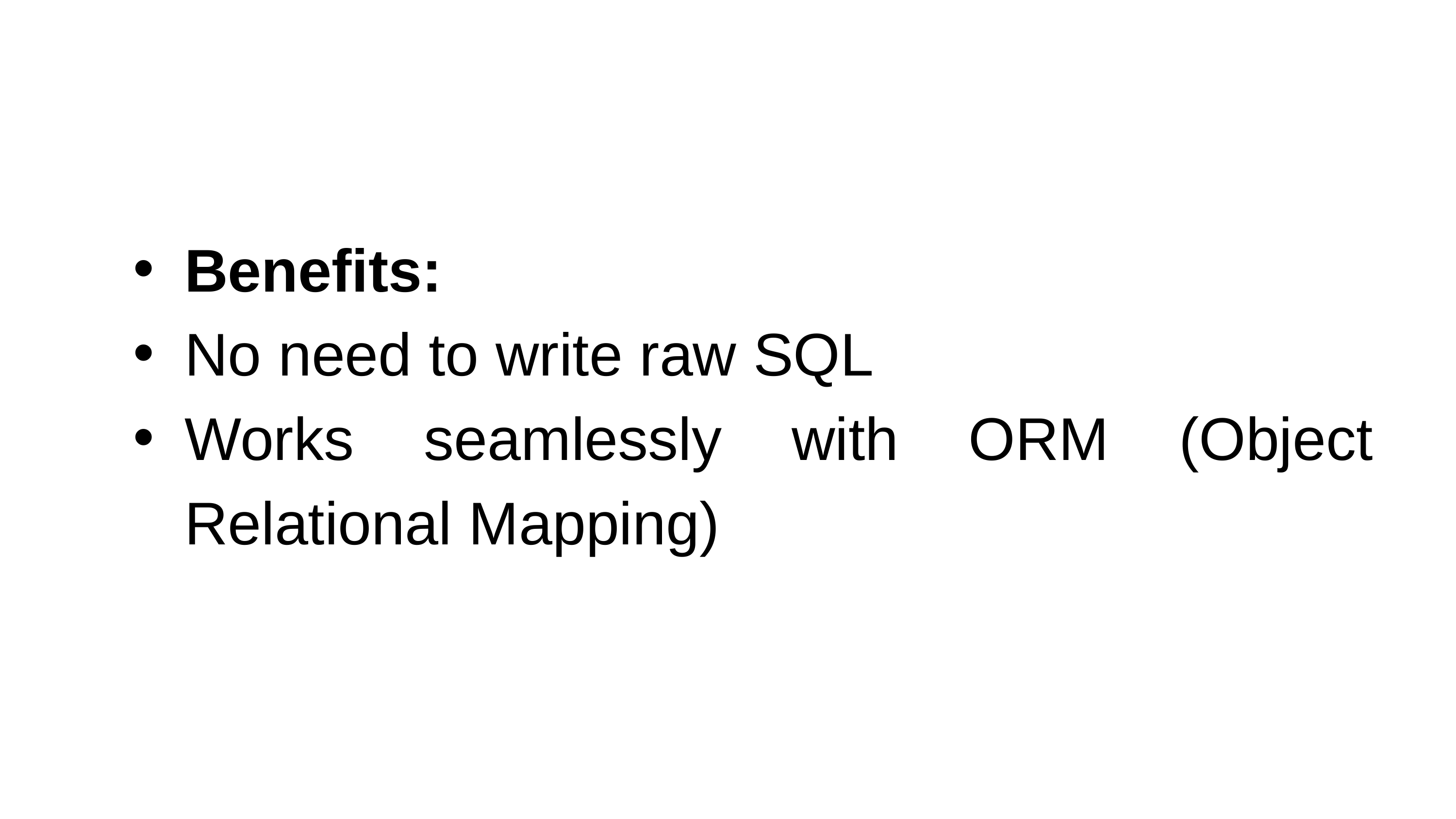

Benefits:
No need to write raw SQL
Works seamlessly with ORM (Object Relational Mapping)